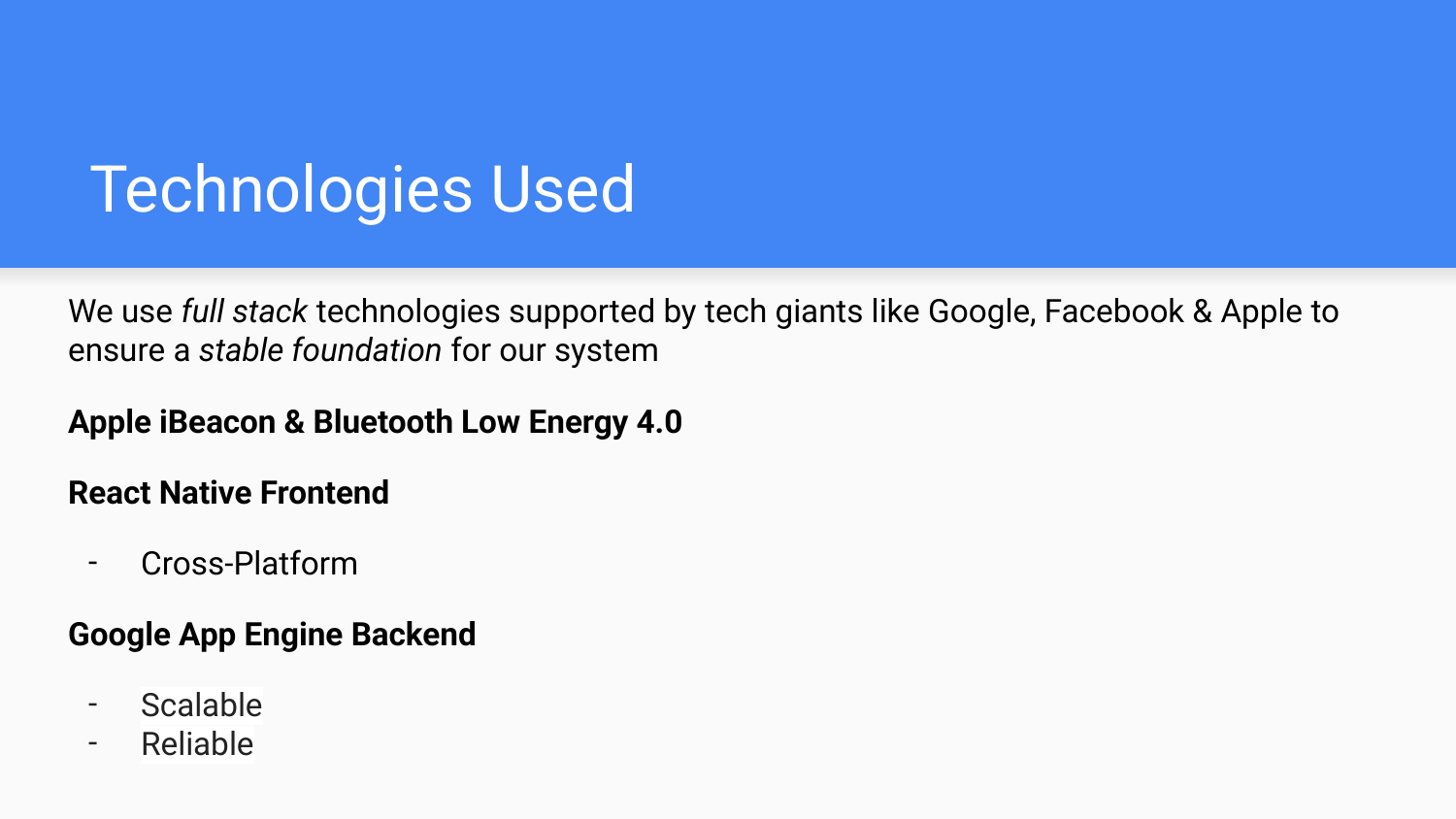

# Technologies Used
We use full stack technologies supported by tech giants like Google, Facebook & Apple to ensure a stable foundation for our system
Apple iBeacon & Bluetooth Low Energy 4.0
React Native Frontend
Cross-Platform
Google App Engine Backend
Scalable
Reliable